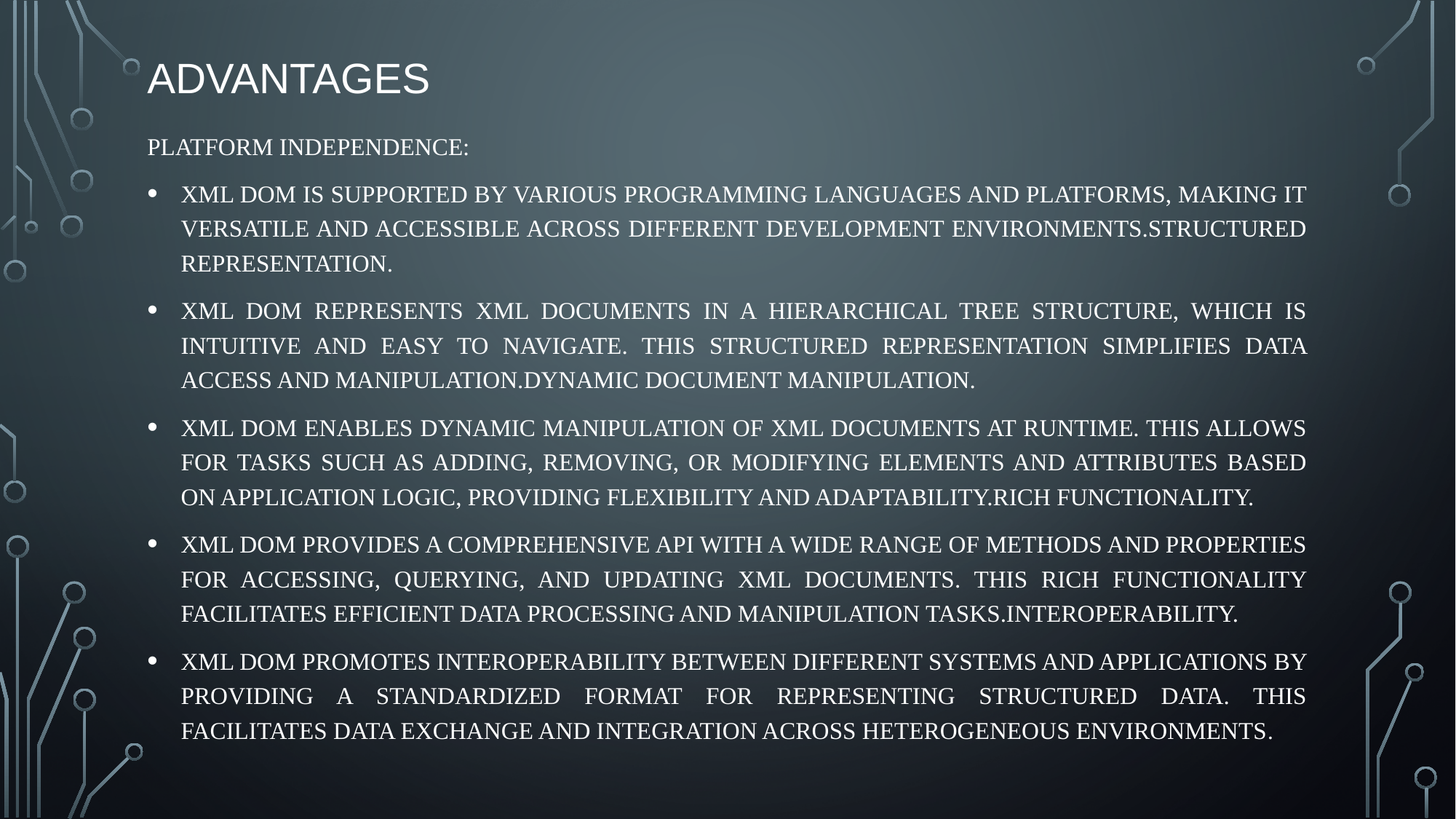

# Advantages
Platform Independence:
XML DOM is supported by various programming languages and platforms, making it versatile and accessible across different development environments.Structured Representation.
XML DOM represents XML documents in a hierarchical tree structure, which is intuitive and easy to navigate. This structured representation simplifies data access and manipulation.Dynamic Document Manipulation.
XML DOM enables dynamic manipulation of XML documents at runtime. This allows for tasks such as adding, removing, or modifying elements and attributes based on application logic, providing flexibility and adaptability.Rich Functionality.
XML DOM provides a comprehensive API with a wide range of methods and properties for accessing, querying, and updating XML documents. This rich functionality facilitates efficient data processing and manipulation tasks.Interoperability.
XML DOM promotes interoperability between different systems and applications by providing a standardized format for representing structured data. This facilitates data exchange and integration across heterogeneous environments.